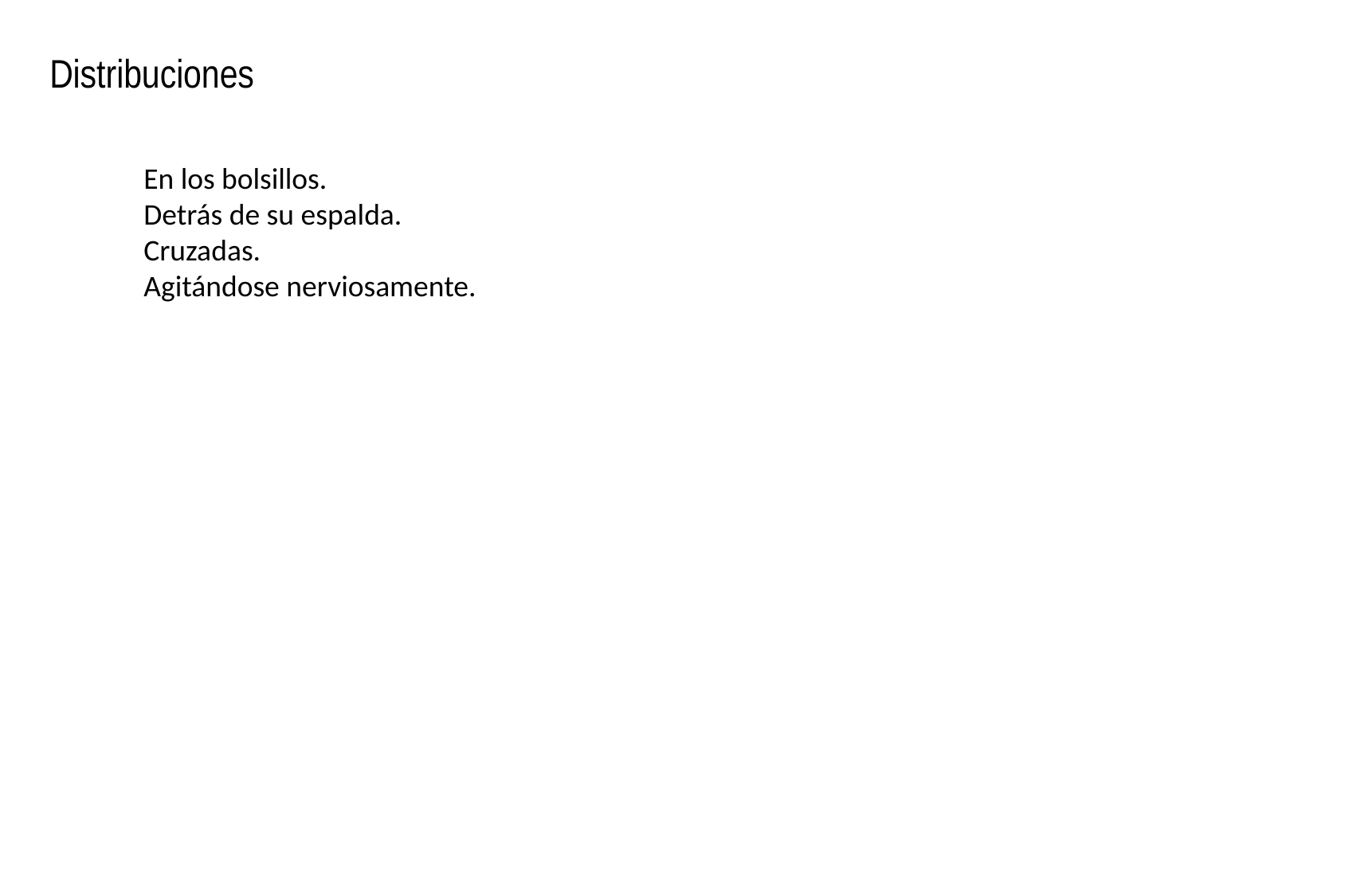

# Distribuciones
En los bolsillos.
Detrás de su espalda.
Cruzadas.
Agitándose nerviosamente.